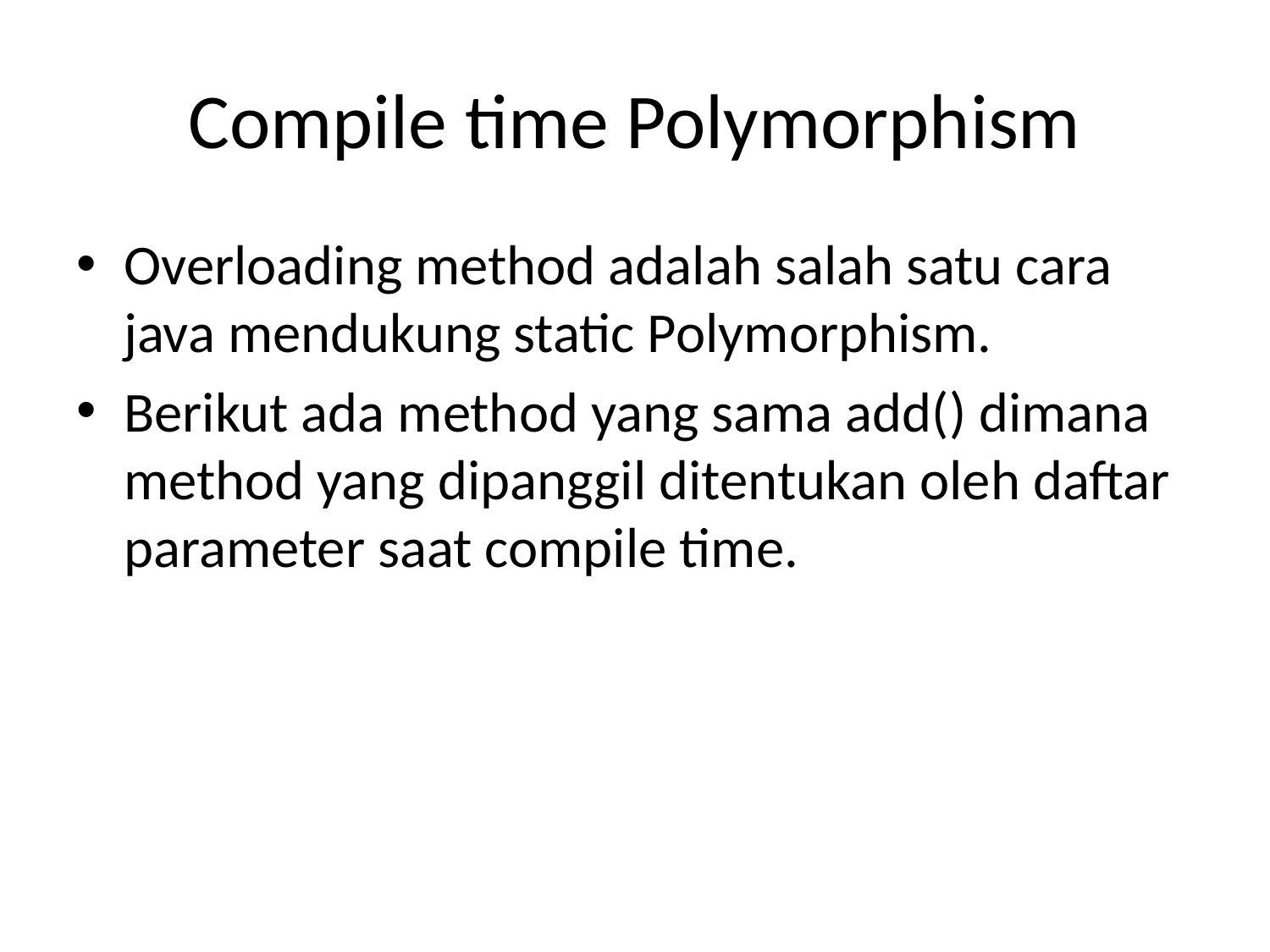

# Compile time Polymorphism
Overloading method adalah salah satu cara java mendukung static Polymorphism.
Berikut ada method yang sama add() dimana method yang dipanggil ditentukan oleh daftar parameter saat compile time.